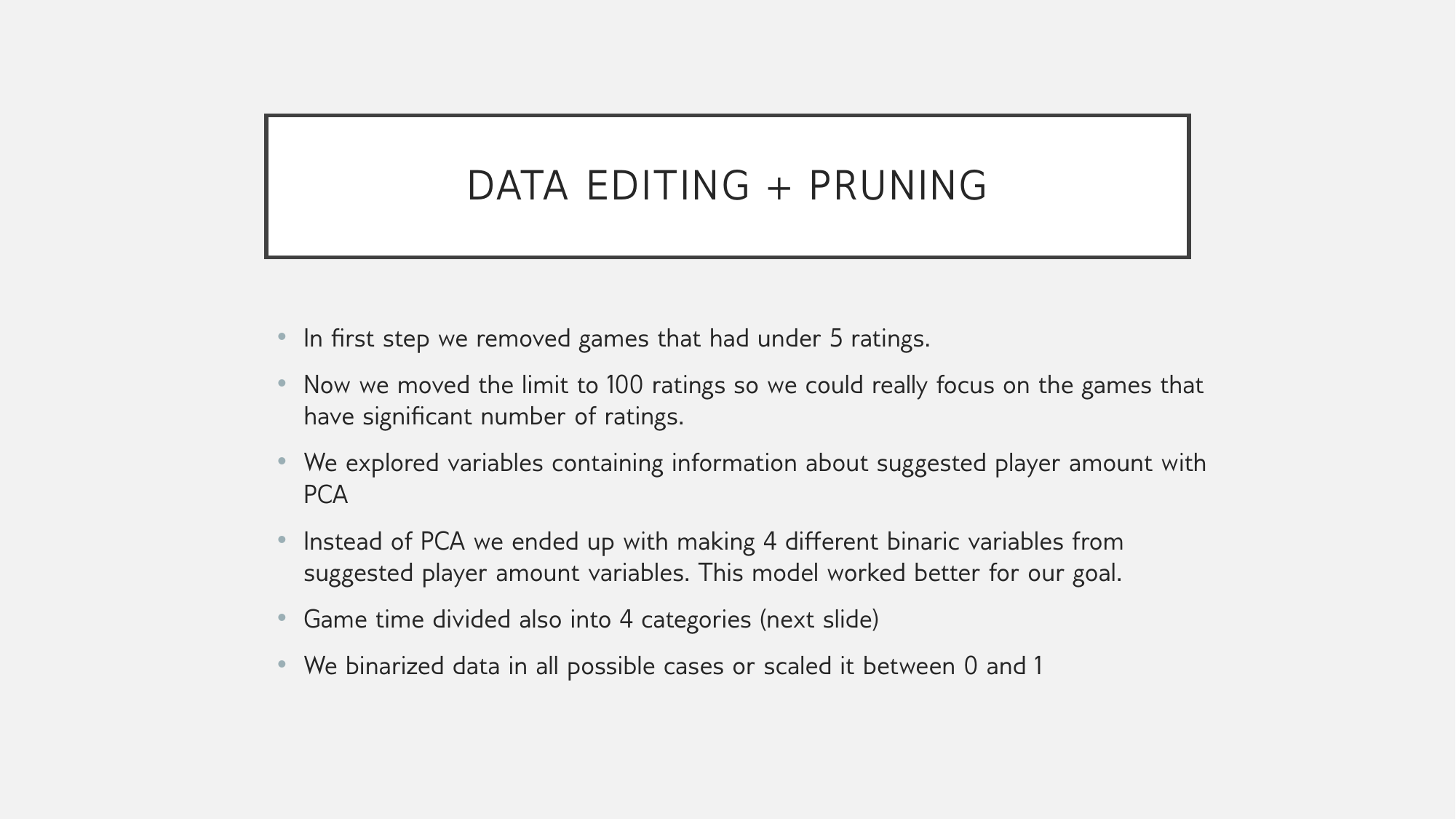

# data editing + pruning
In first step we removed games that had under 5 ratings.
Now we moved the limit to 100 ratings so we could really focus on the games that have significant number of ratings.
We explored variables containing information about suggested player amount with PCA
Instead of PCA we ended up with making 4 different binaric variables from suggested player amount variables. This model worked better for our goal.
Game time divided also into 4 categories (next slide)
We binarized data in all possible cases or scaled it between 0 and 1